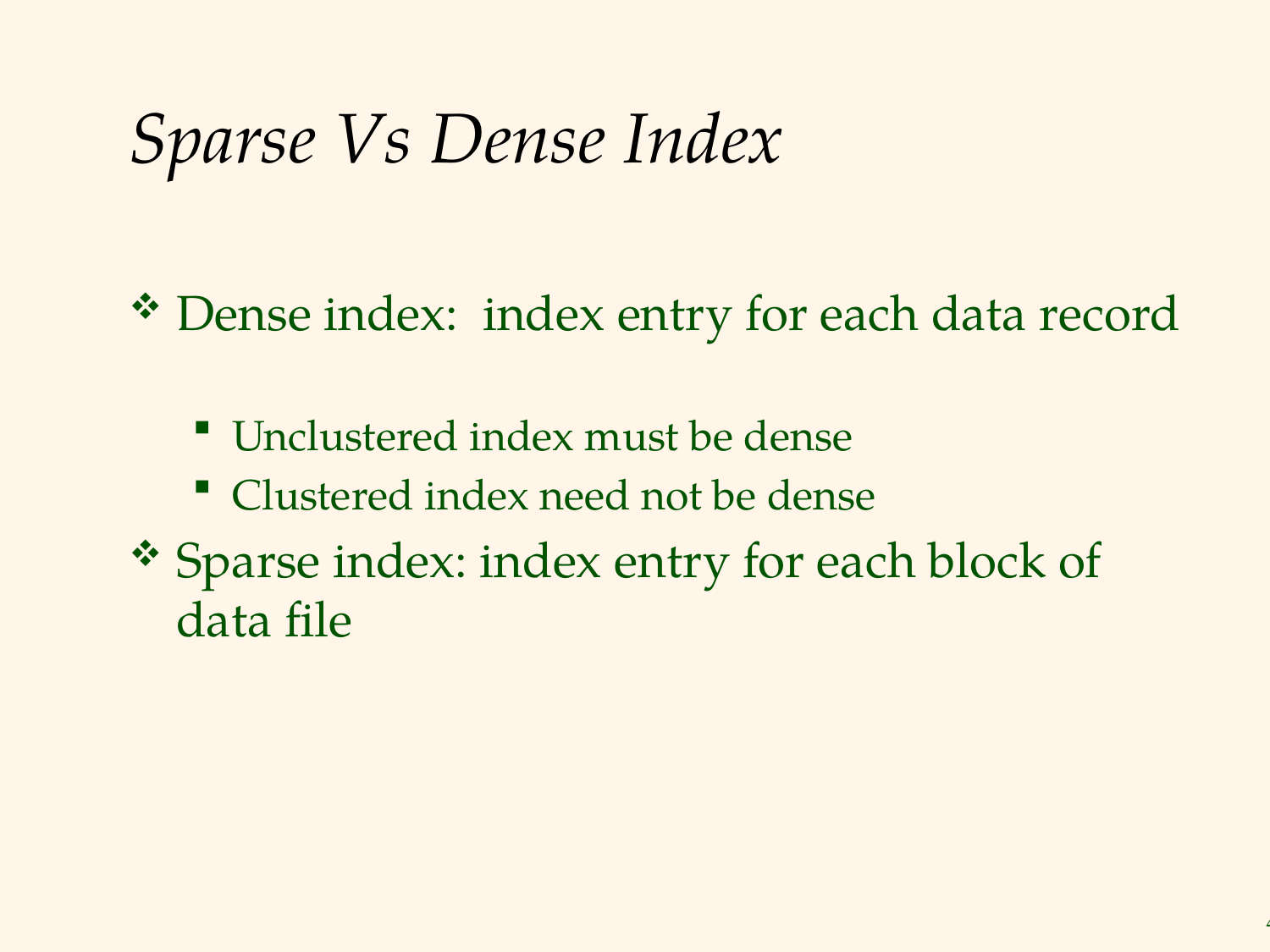

# Sparse Vs Dense Index
Dense index:  index entry for each data record
Unclustered index must be dense
Clustered index need not be dense
Sparse index: index entry for each block of data file